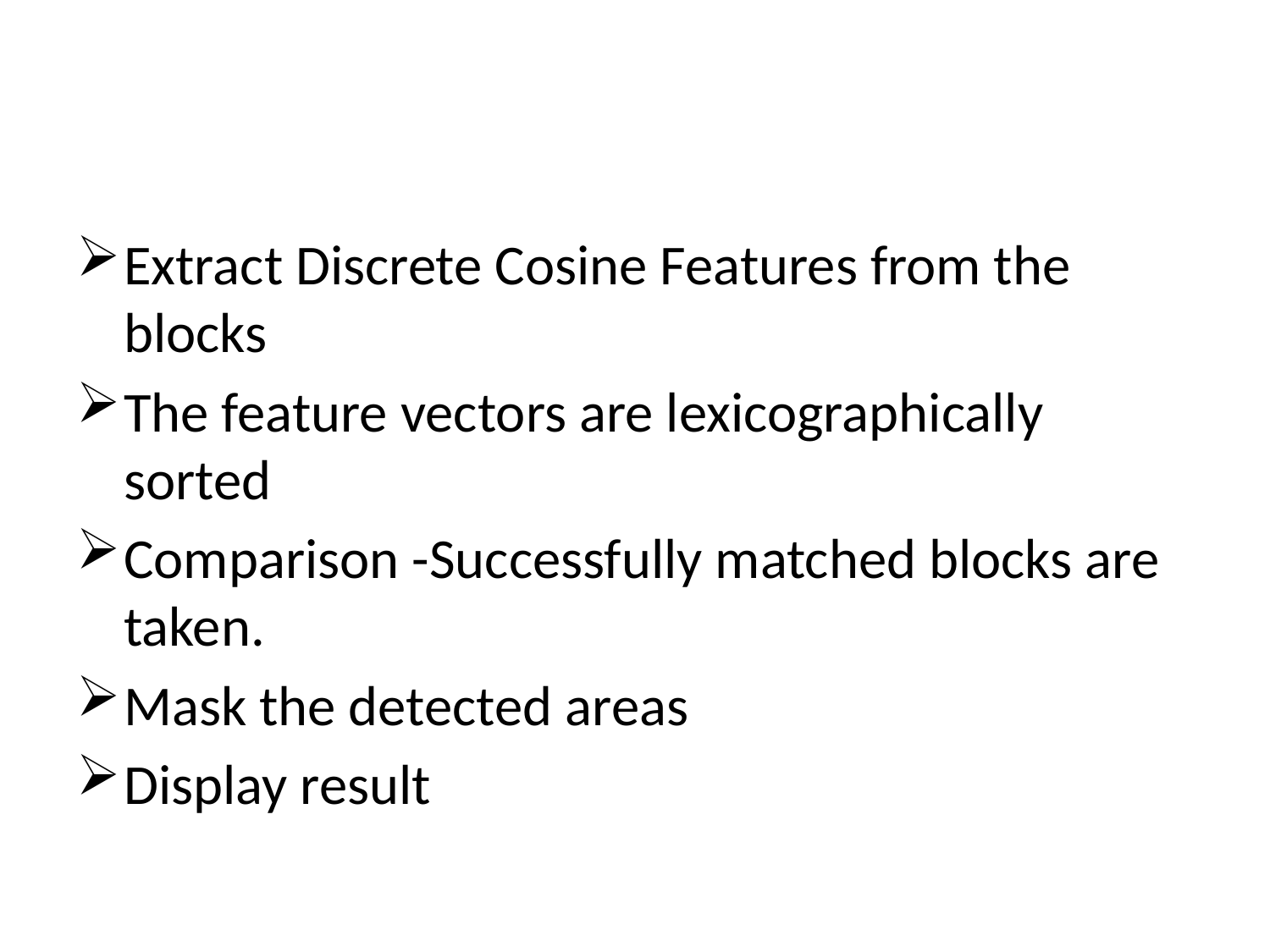

#
Extract Discrete Cosine Features from the blocks
The feature vectors are lexicographically sorted
Comparison -Successfully matched blocks are taken.
Mask the detected areas
Display result